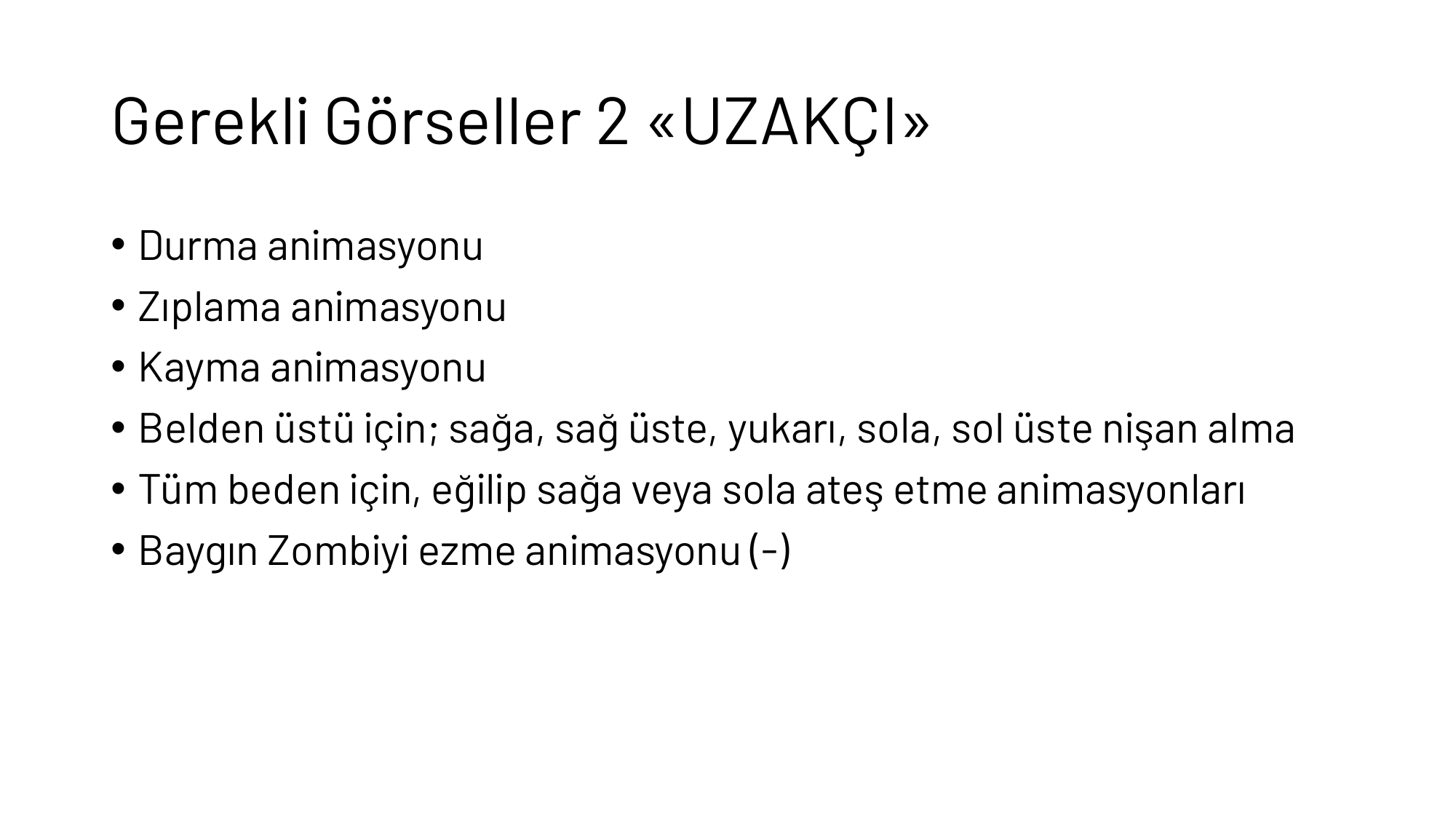

# Gerekli Görseller 2 «UZAKÇI»
Durma animasyonu
Zıplama animasyonu
Kayma animasyonu
Belden üstü için; sağa, sağ üste, yukarı, sola, sol üste nişan alma
Tüm beden için, eğilip sağa veya sola ateş etme animasyonları
Baygın Zombiyi ezme animasyonu (-)